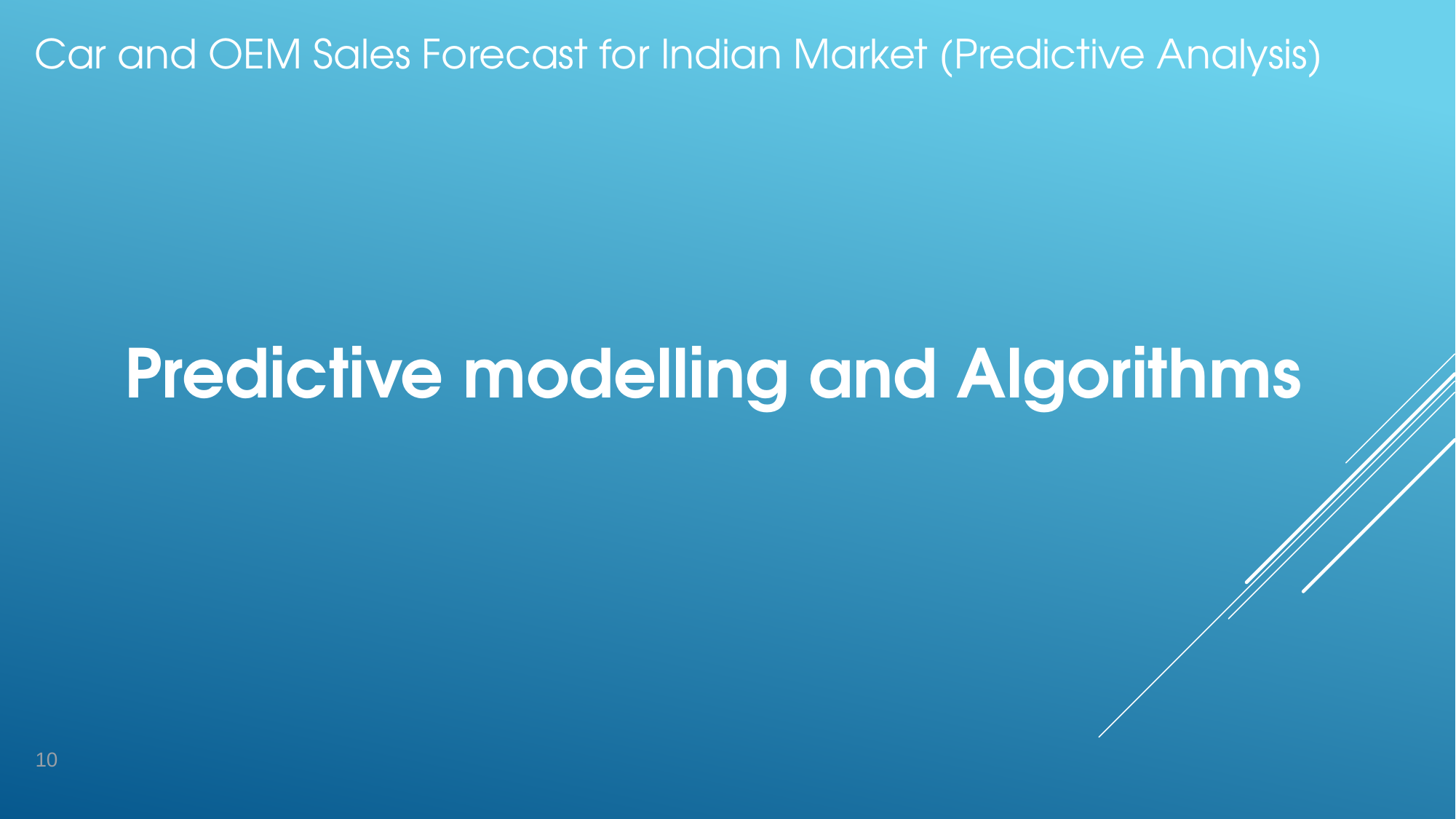

Car and OEM Sales Forecast for Indian Market (Predictive Analysis)

Predictive modelling and Algorithms
10